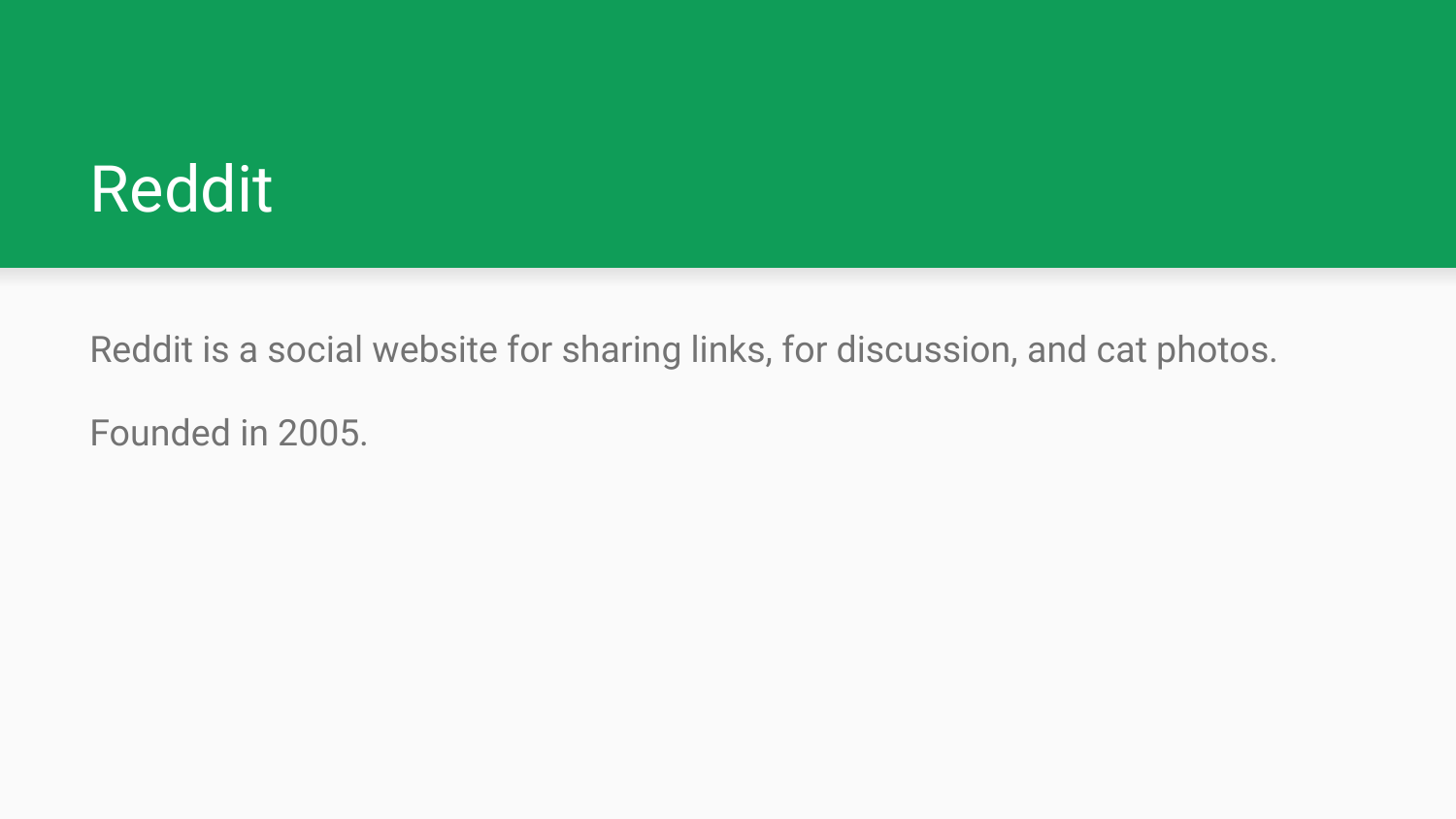

# Reddit
Reddit is a social website for sharing links, for discussion, and cat photos.
Founded in 2005.